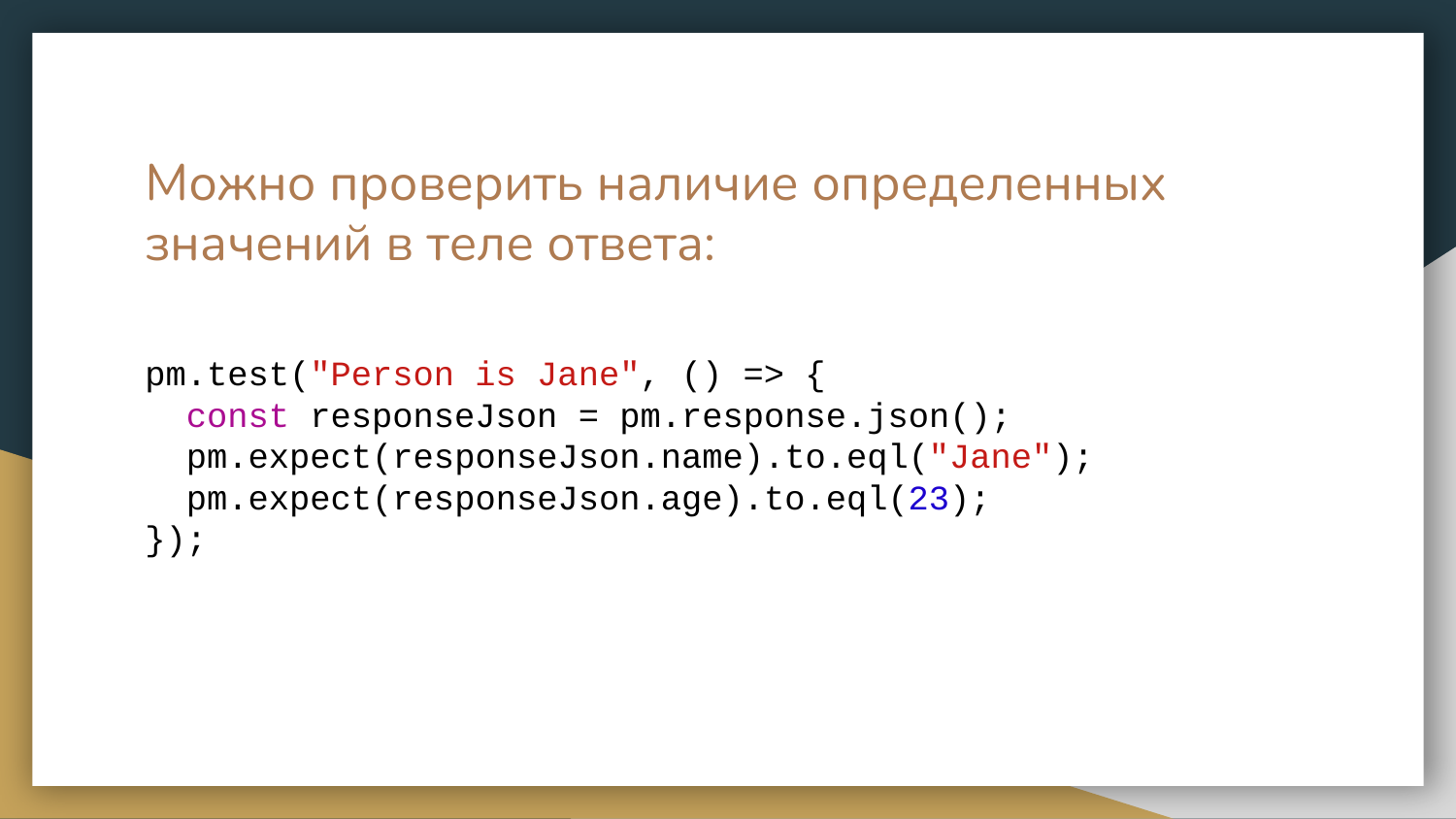

# Можно проверить наличие определенных значений в теле ответа:
pm.test("Person is Jane", () => {
  const responseJson = pm.response.json();
  pm.expect(responseJson.name).to.eql("Jane");
  pm.expect(responseJson.age).to.eql(23);
});